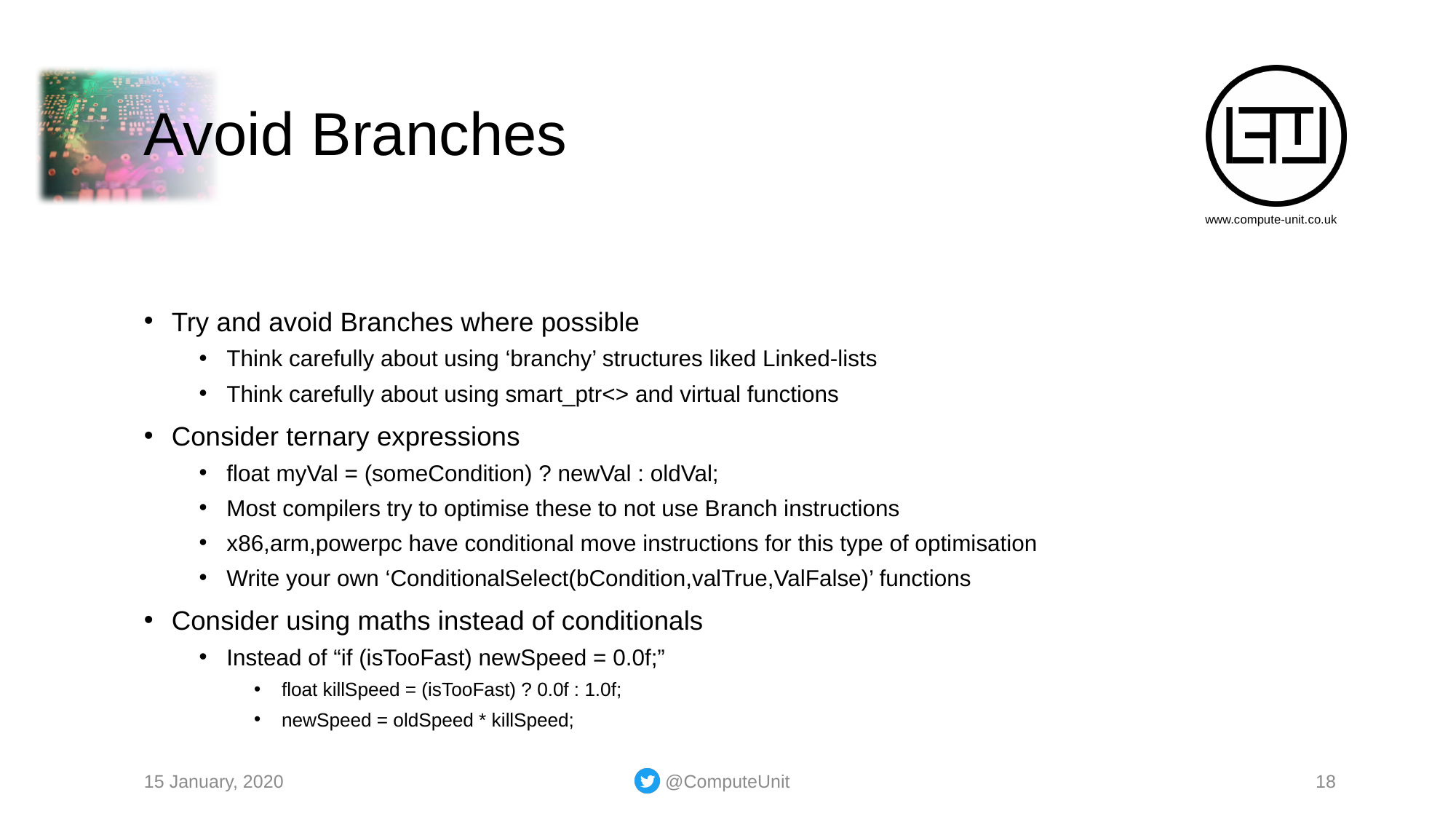

# Avoid Branches
Try and avoid Branches where possible
Think carefully about using ‘branchy’ structures liked Linked-lists
Think carefully about using smart_ptr<> and virtual functions
Consider ternary expressions
float myVal = (someCondition) ? newVal : oldVal;
Most compilers try to optimise these to not use Branch instructions
x86,arm,powerpc have conditional move instructions for this type of optimisation
Write your own ‘ConditionalSelect(bCondition,valTrue,ValFalse)’ functions
Consider using maths instead of conditionals
Instead of “if (isTooFast) newSpeed = 0.0f;”
float killSpeed = (isTooFast) ? 0.0f : 1.0f;
newSpeed = oldSpeed * killSpeed;

15 January, 2020
@ComputeUnit
18